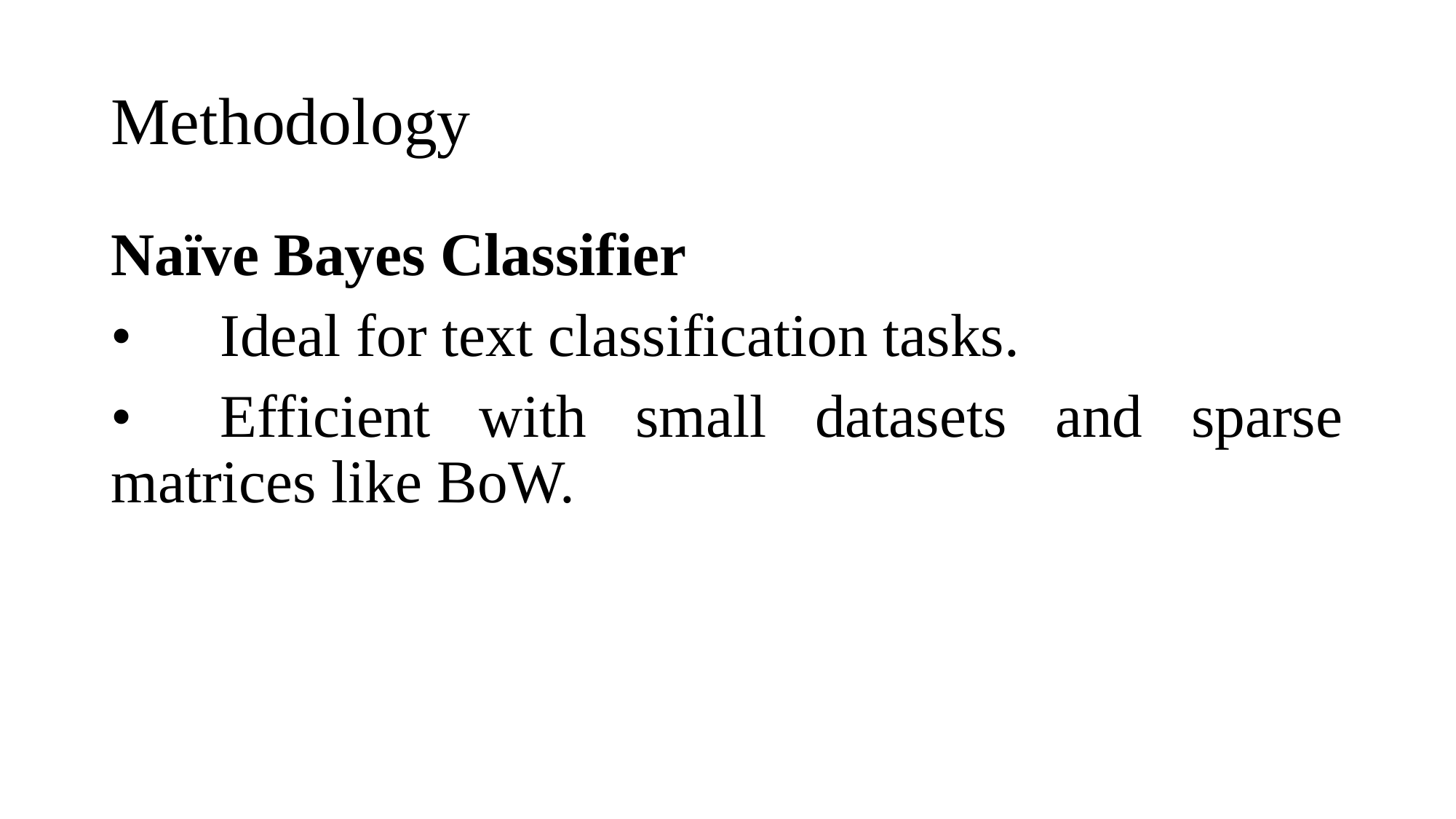

# Methodology
Naïve Bayes Classifier
•	Ideal for text classification tasks.
•	Efficient with small datasets and sparse matrices like BoW.